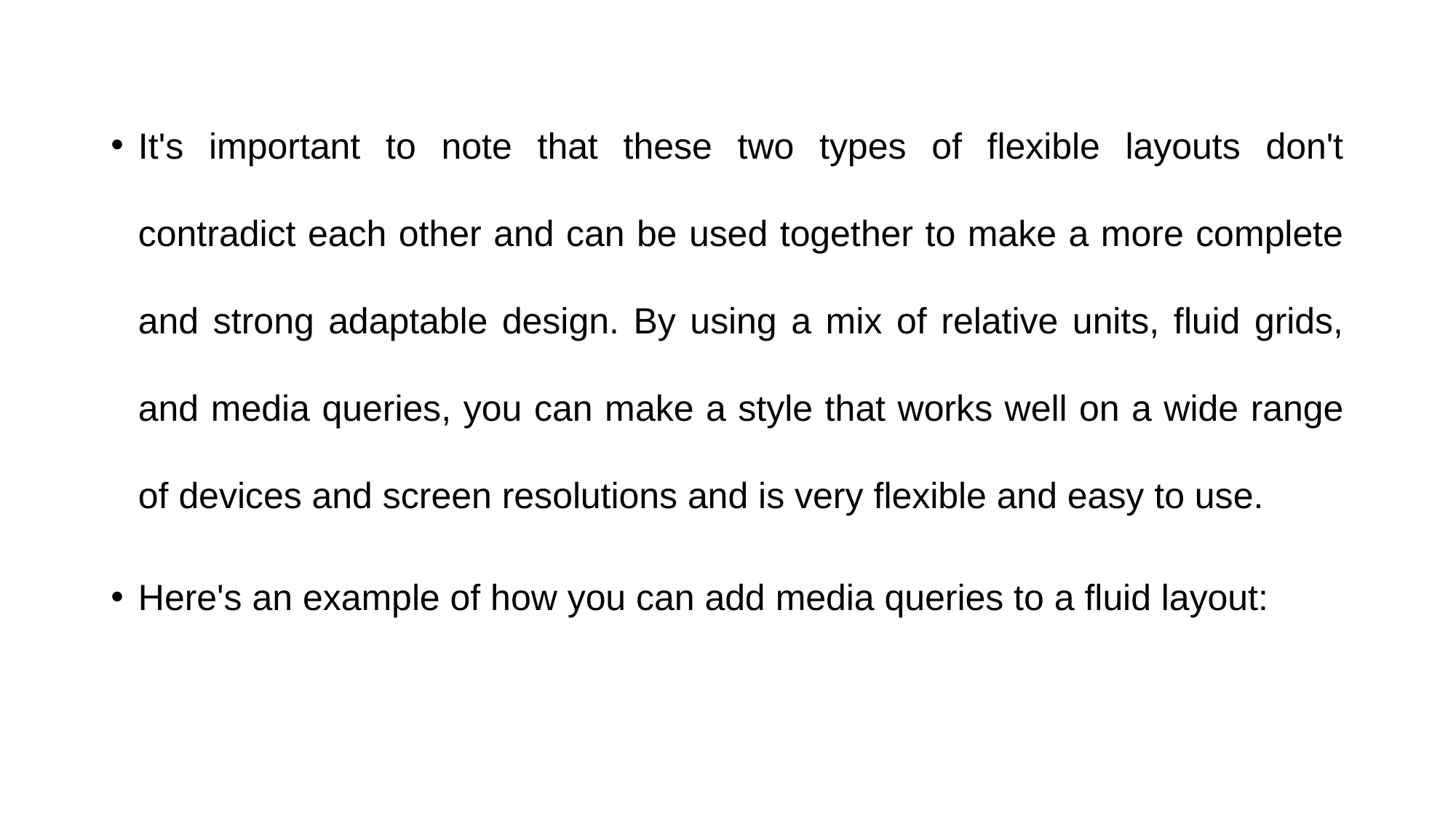

It's important to note that these two types of flexible layouts don't contradict each other and can be used together to make a more complete and strong adaptable design. By using a mix of relative units, fluid grids, and media queries, you can make a style that works well on a wide range of devices and screen resolutions and is very flexible and easy to use.
Here's an example of how you can add media queries to a fluid layout: